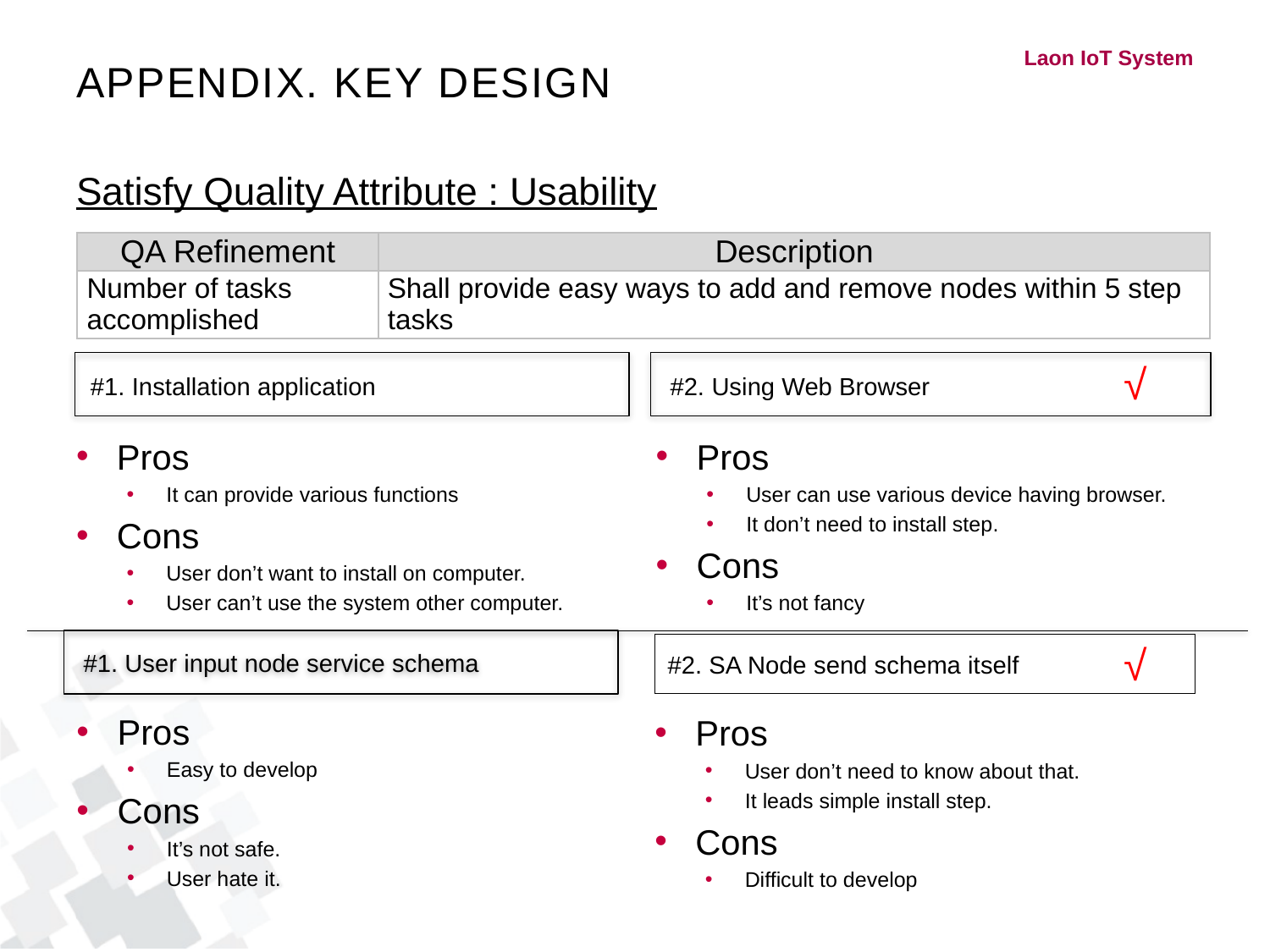

# Appendix. Key Design
Satisfy Quality Attribute : Usability
| QA Refinement | Description |
| --- | --- |
| Number of tasks accomplished | Shall provide easy ways to add and remove nodes within 5 step tasks |

√
#1. Installation application
#2. Using Web Browser
Pros
It can provide various functions
Cons
User don’t want to install on computer.
User can’t use the system other computer.
Pros
User can use various device having browser.
It don’t need to install step.
Cons
It’s not fancy

 #1. User input node service schema
√
#2. SA Node send schema itself
Pros
Easy to develop
Cons
It’s not safe.
User hate it.

Pros
User don’t need to know about that.
It leads simple install step.
Cons
Difficult to develop